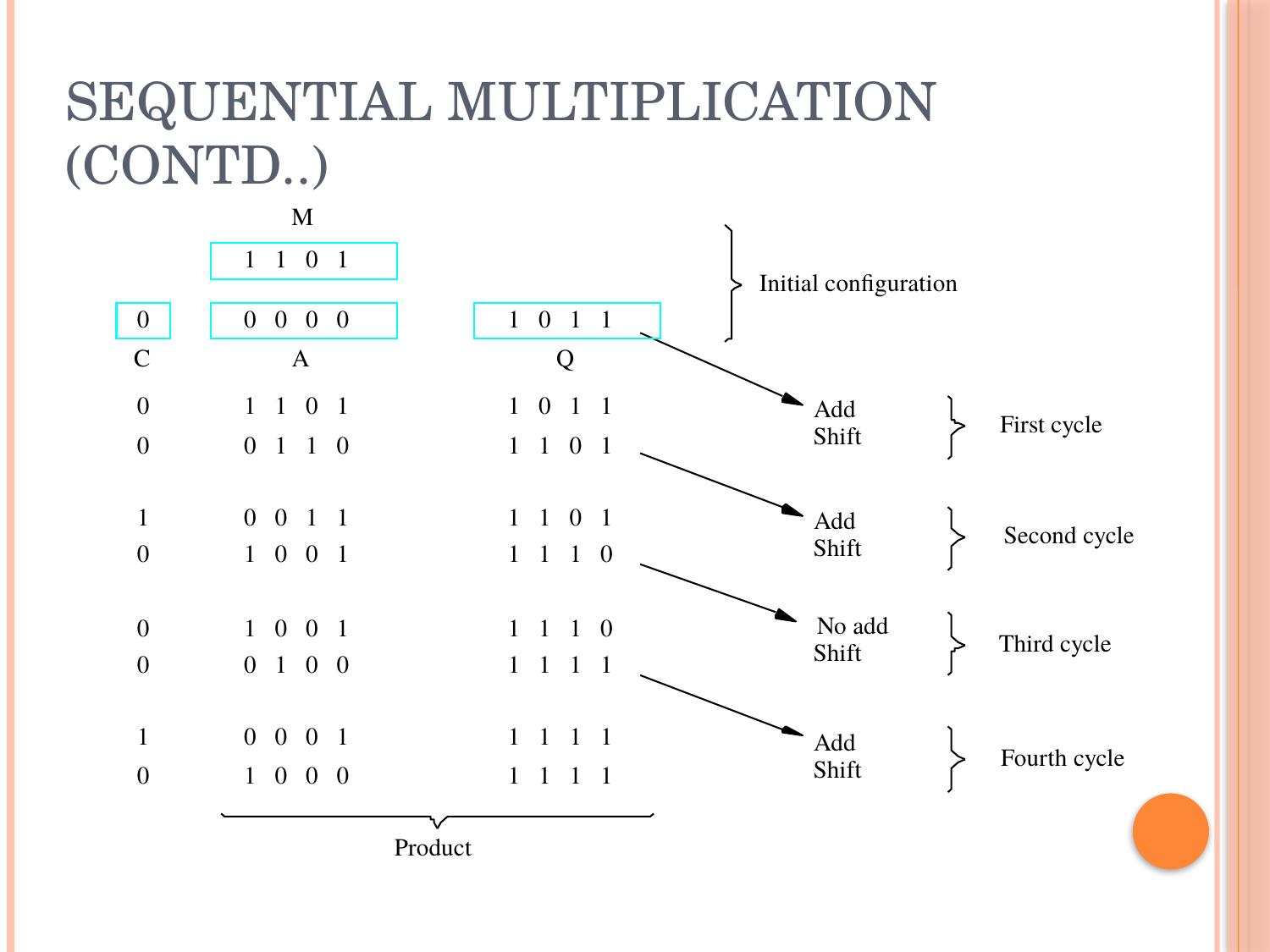

# Sequential multiplication (contd..)
M

1   1   0   1
Initial configuration

0

0   0   0   0

1   0   1   1

C
A
Q
0
1   1   0   1
1   0   1   1

Add

First cycle
Shift

0
0   1   1   0
1   1   0   1

1
0   0   1   1
1   1   0   1

Add

Second cycle
Shift
0
1   0   0   1
1   1   1   0

No add

0
1   0   0   1
1   1   1   0
Third cycle
Shift

0
0   1   0   0
1   1   1   1

1
0   0   0   1
1   1   1   1

Add

Fourth cycle
Shift
0
1   0   0   0
1   1   1   1

Product